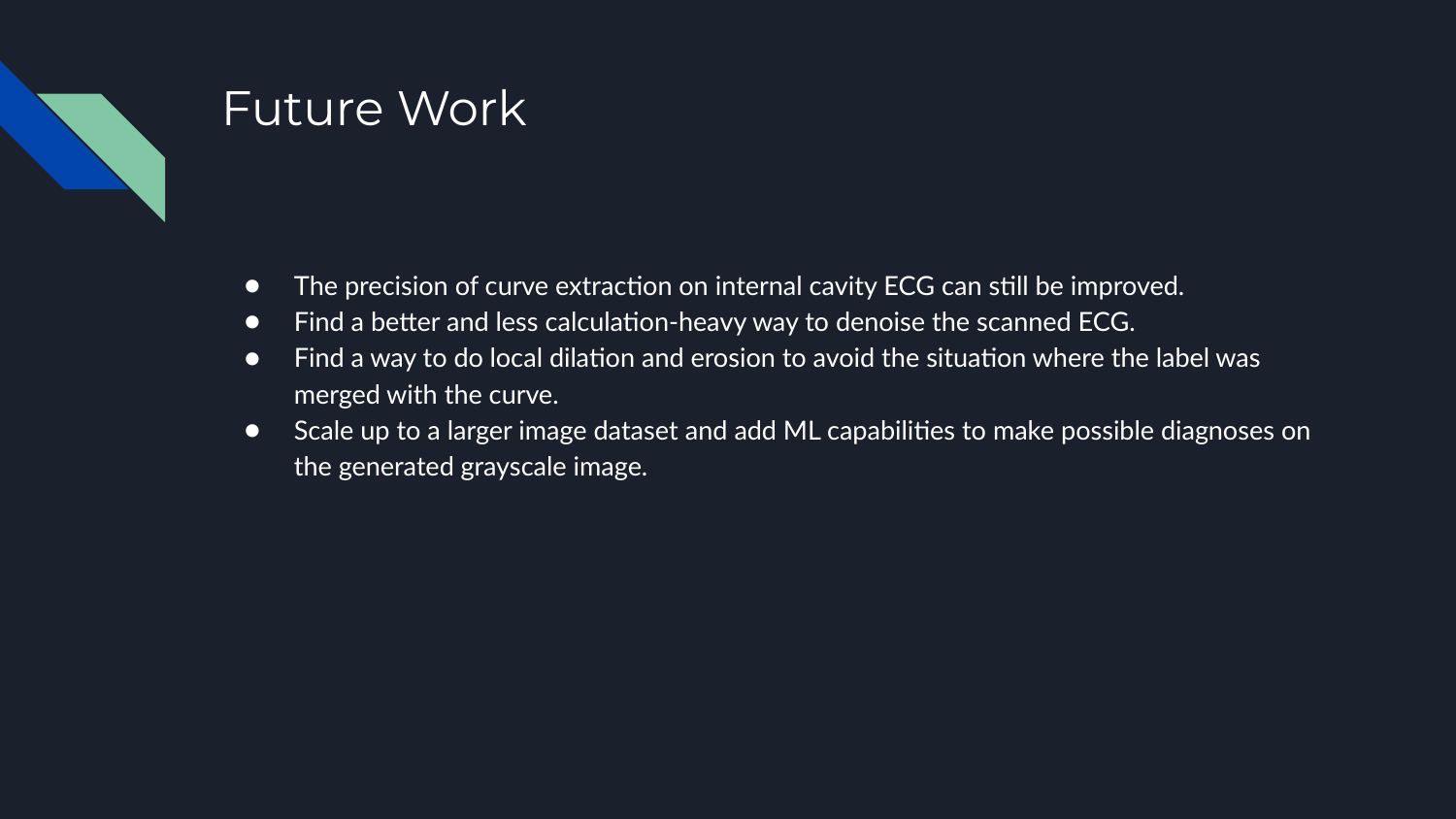

# Future Work

The precision of curve extraction on internal cavity ECG can still be improved.
Find a better and less calculation-heavy way to denoise the scanned ECG.
Find a way to do local dilation and erosion to avoid the situation where the label was merged with the curve.
Scale up to a larger image dataset and add ML capabilities to make possible diagnoses on the generated grayscale image.